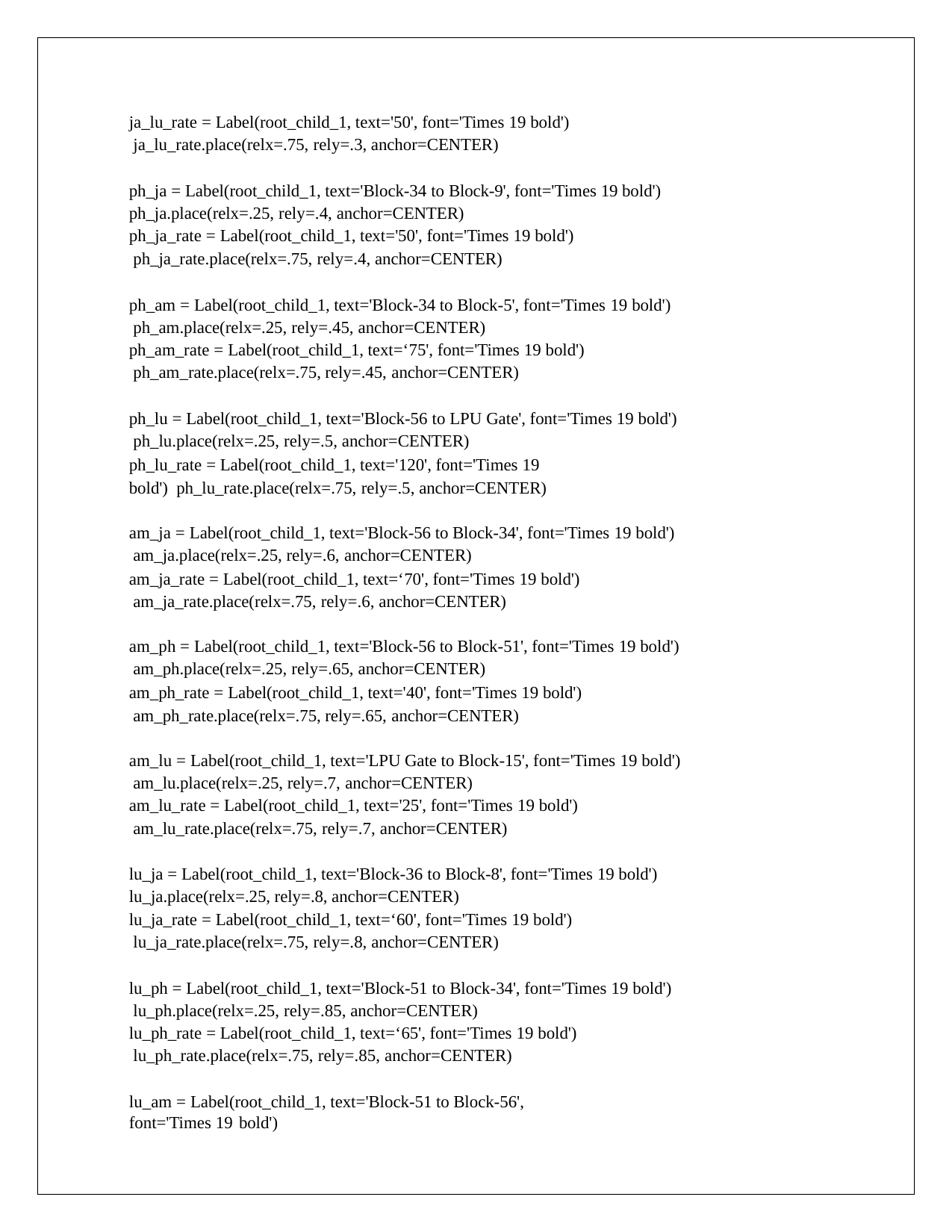

ja_lu_rate = Label(root_child_1, text='50', font='Times 19 bold')  ja_lu_rate.place(relx=.75, rely=.3, anchor=CENTER)

ph_ja = Label(root_child_1, text='Block-34 to Block-9', font='Times 19 bold')  ph_ja.place(relx=.25, rely=.4, anchor=CENTER)
ph_ja_rate = Label(root_child_1, text='50', font='Times 19 bold')  ph_ja_rate.place(relx=.75, rely=.4, anchor=CENTER)

ph_am = Label(root_child_1, text='Block-34 to Block-5', font='Times 19 bold')  ph_am.place(relx=.25, rely=.45, anchor=CENTER)
ph_am_rate = Label(root_child_1, text=‘75', font='Times 19 bold')  ph_am_rate.place(relx=.75, rely=.45, anchor=CENTER)

ph_lu = Label(root_child_1, text='Block-56 to LPU Gate', font='Times 19 bold')  ph_lu.place(relx=.25, rely=.5, anchor=CENTER)
ph_lu_rate = Label(root_child_1, text='120', font='Times 19 bold')  ph_lu_rate.place(relx=.75, rely=.5, anchor=CENTER)

am_ja = Label(root_child_1, text='Block-56 to Block-34', font='Times 19 bold')  am_ja.place(relx=.25, rely=.6, anchor=CENTER)
am_ja_rate = Label(root_child_1, text=‘70', font='Times 19 bold')  am_ja_rate.place(relx=.75, rely=.6, anchor=CENTER)

am_ph = Label(root_child_1, text='Block-56 to Block-51', font='Times 19 bold')  am_ph.place(relx=.25, rely=.65, anchor=CENTER)
am_ph_rate = Label(root_child_1, text='40', font='Times 19 bold')  am_ph_rate.place(relx=.75, rely=.65, anchor=CENTER)

am_lu = Label(root_child_1, text='LPU Gate to Block-15', font='Times 19 bold')  am_lu.place(relx=.25, rely=.7, anchor=CENTER)
am_lu_rate = Label(root_child_1, text='25', font='Times 19 bold')  am_lu_rate.place(relx=.75, rely=.7, anchor=CENTER)

lu_ja = Label(root_child_1, text='Block-36 to Block-8', font='Times 19 bold')  lu_ja.place(relx=.25, rely=.8, anchor=CENTER)
lu_ja_rate = Label(root_child_1, text=‘60', font='Times 19 bold')  lu_ja_rate.place(relx=.75, rely=.8, anchor=CENTER)

lu_ph = Label(root_child_1, text='Block-51 to Block-34', font='Times 19 bold')  lu_ph.place(relx=.25, rely=.85, anchor=CENTER)
lu_ph_rate = Label(root_child_1, text=‘65', font='Times 19 bold')  lu_ph_rate.place(relx=.75, rely=.85, anchor=CENTER)

lu_am = Label(root_child_1, text='Block-51 to Block-56', font='Times 19 bold')